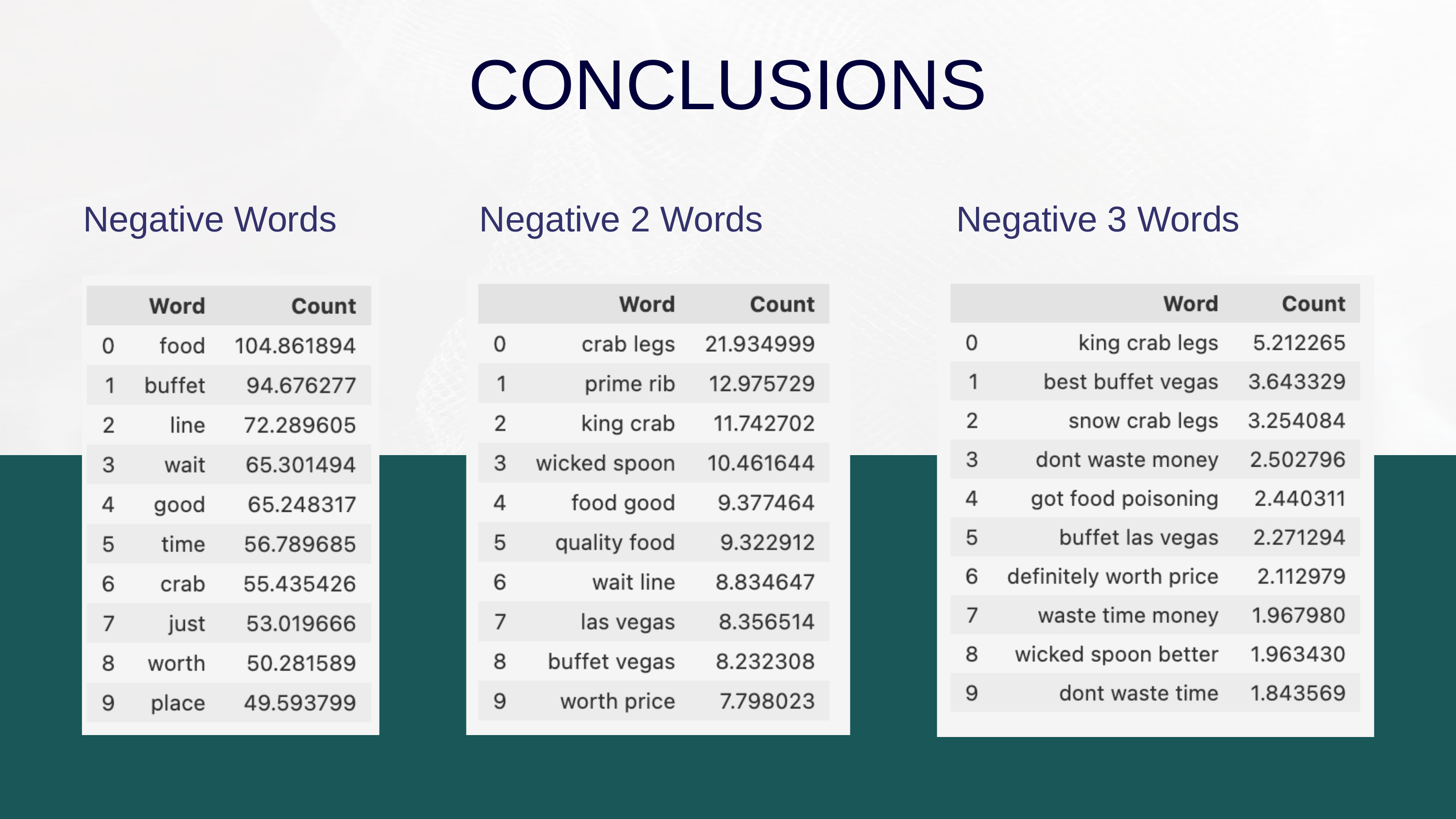

CONCLUSIONS
Negative Words
Negative 2 Words
Negative 3 Words